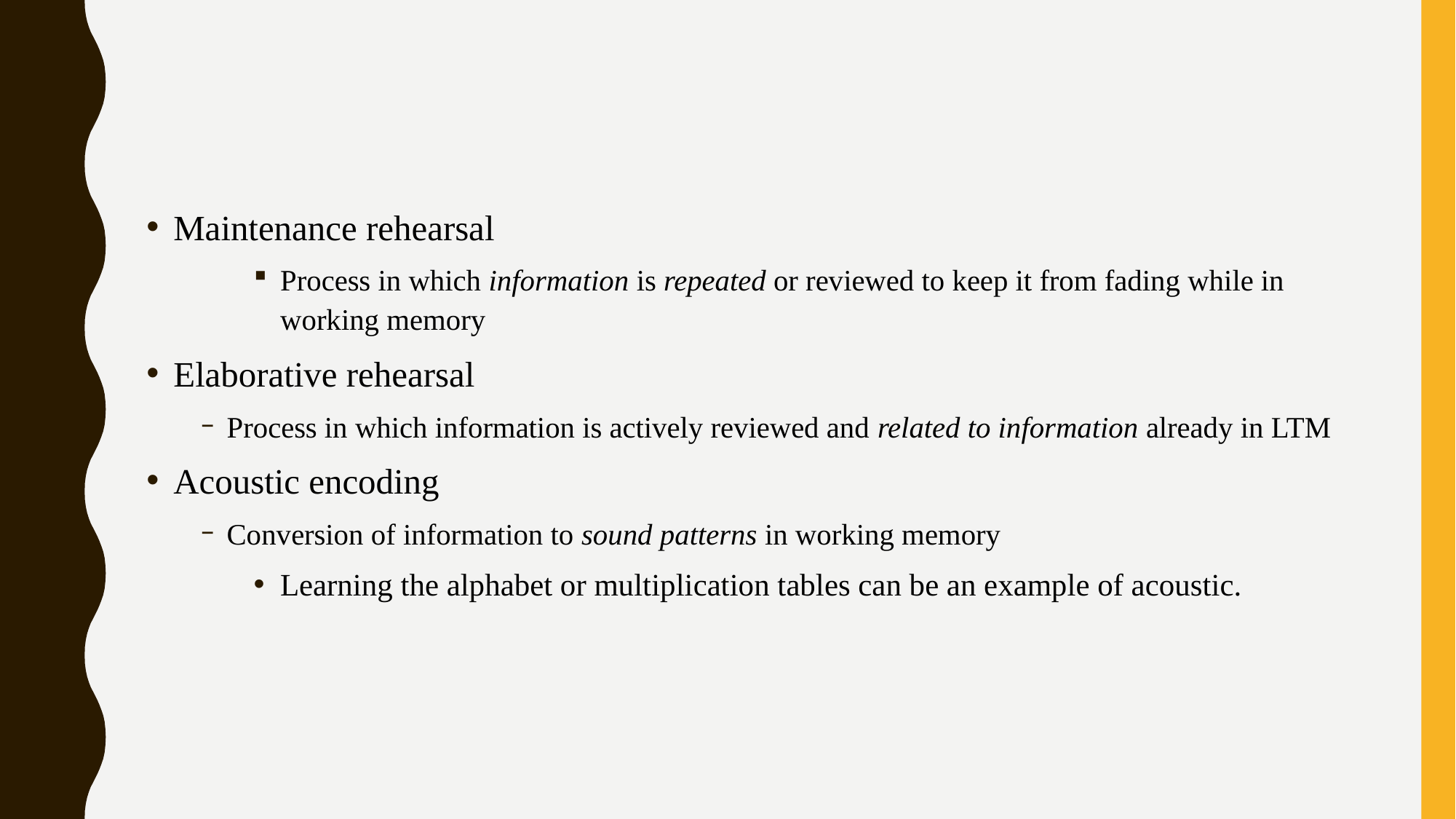

Maintenance rehearsal
Process in which information is repeated or reviewed to keep it from fading while in working memory
Elaborative rehearsal
Process in which information is actively reviewed and related to information already in LTM
Acoustic encoding
Conversion of information to sound patterns in working memory
Learning the alphabet or multiplication tables can be an example of acoustic.